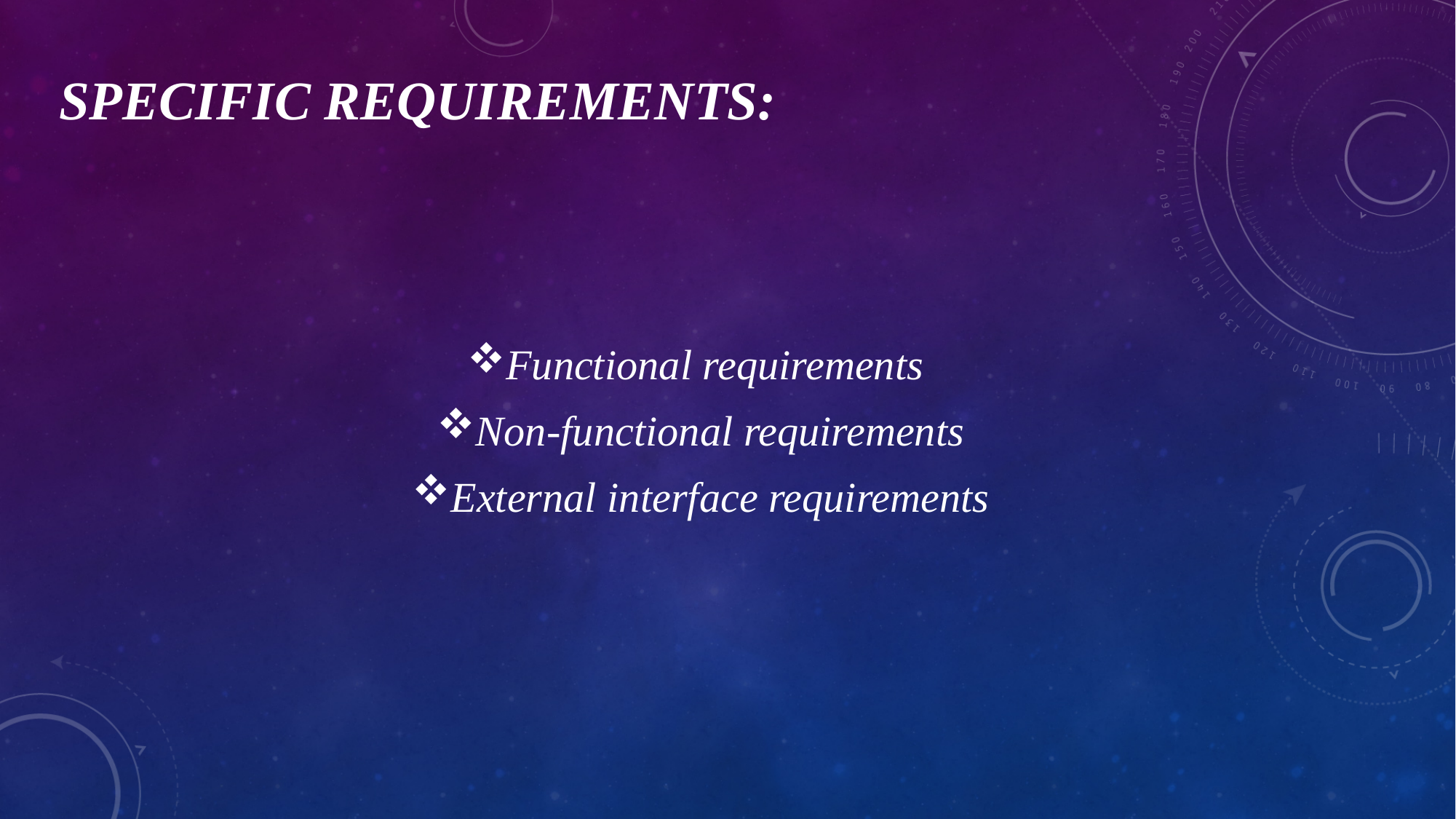

# Specific requirements:
Functional requirements
Non-functional requirements
External interface requirements